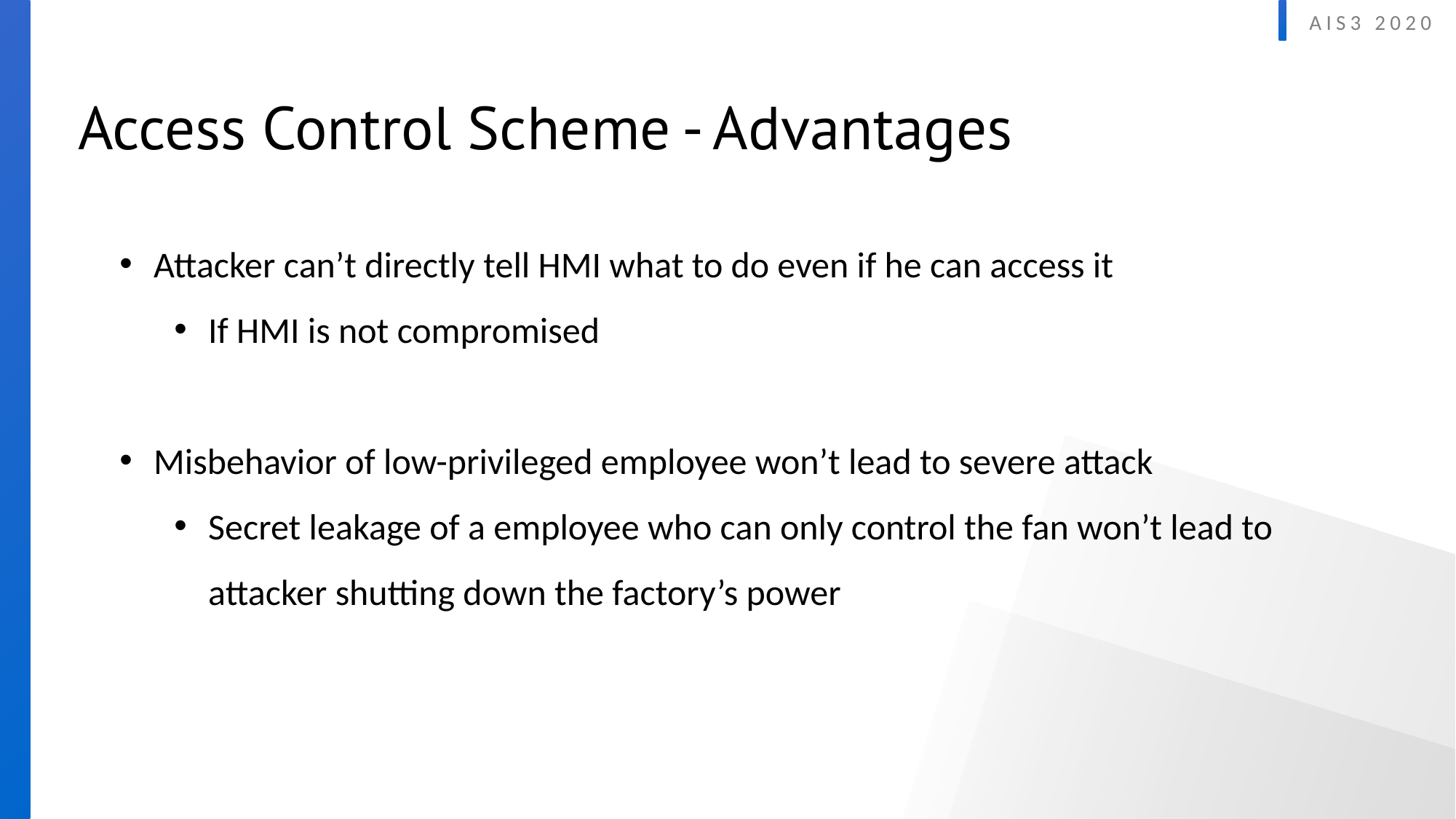

Access Control Scheme - Advantages
Attacker can’t directly tell HMI what to do even if he can access it
If HMI is not compromised
Misbehavior of low-privileged employee won’t lead to severe attack
Secret leakage of a employee who can only control the fan won’t lead to attacker shutting down the factory’s power